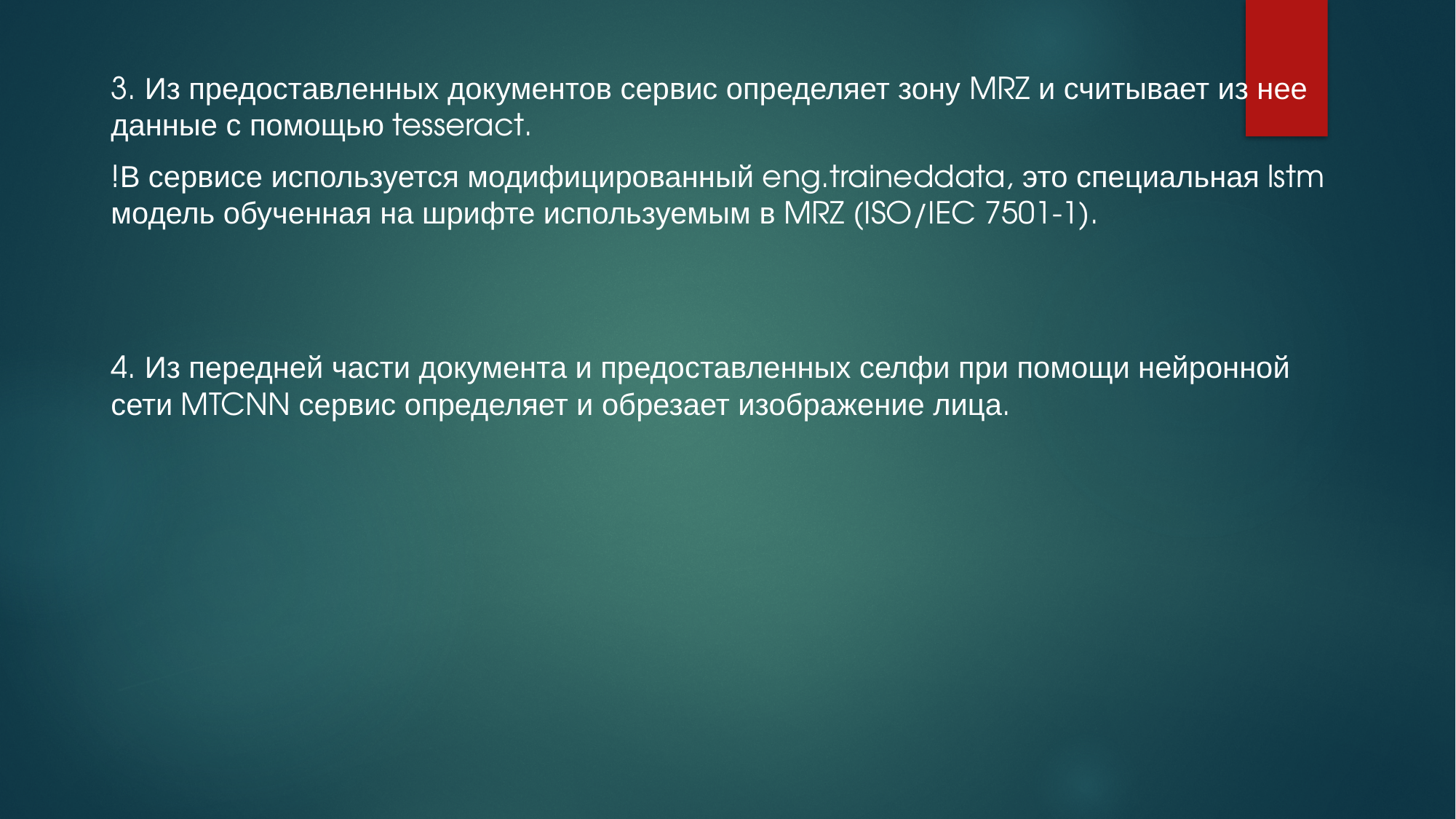

3. Из предоставленных документов сервис определяет зону MRZ и считывает из нее данные с помощью tesseract.
!В сервисе используется модифицированный eng.traineddata, это специальная lstm модель обученная на шрифте используемым в MRZ (ISO/IEC 7501-1).

4. Из передней части документа и предоставленных селфи при помощи нейронной сети MTCNN сервис определяет и обрезает изображение лица.